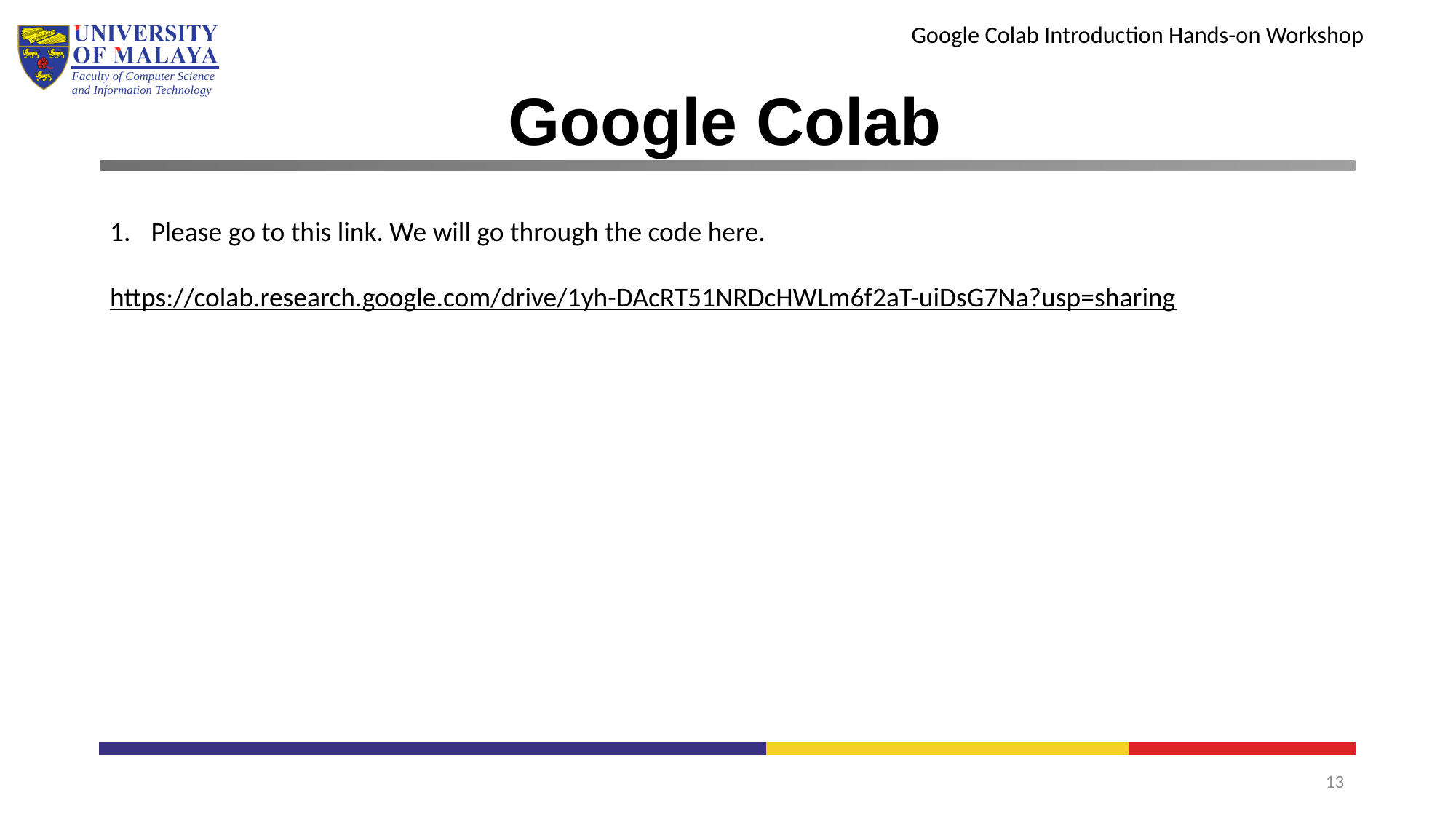

Google Colab Introduction Hands-on Workshop
# Google Colab
Faculty of Computer Science and Information Technology
Please go to this link. We will go through the code here.

https://colab.research.google.com/drive/1yh-DAcRT51NRDcHWLm6f2aT-uiDsG7Na?usp=sharing
13